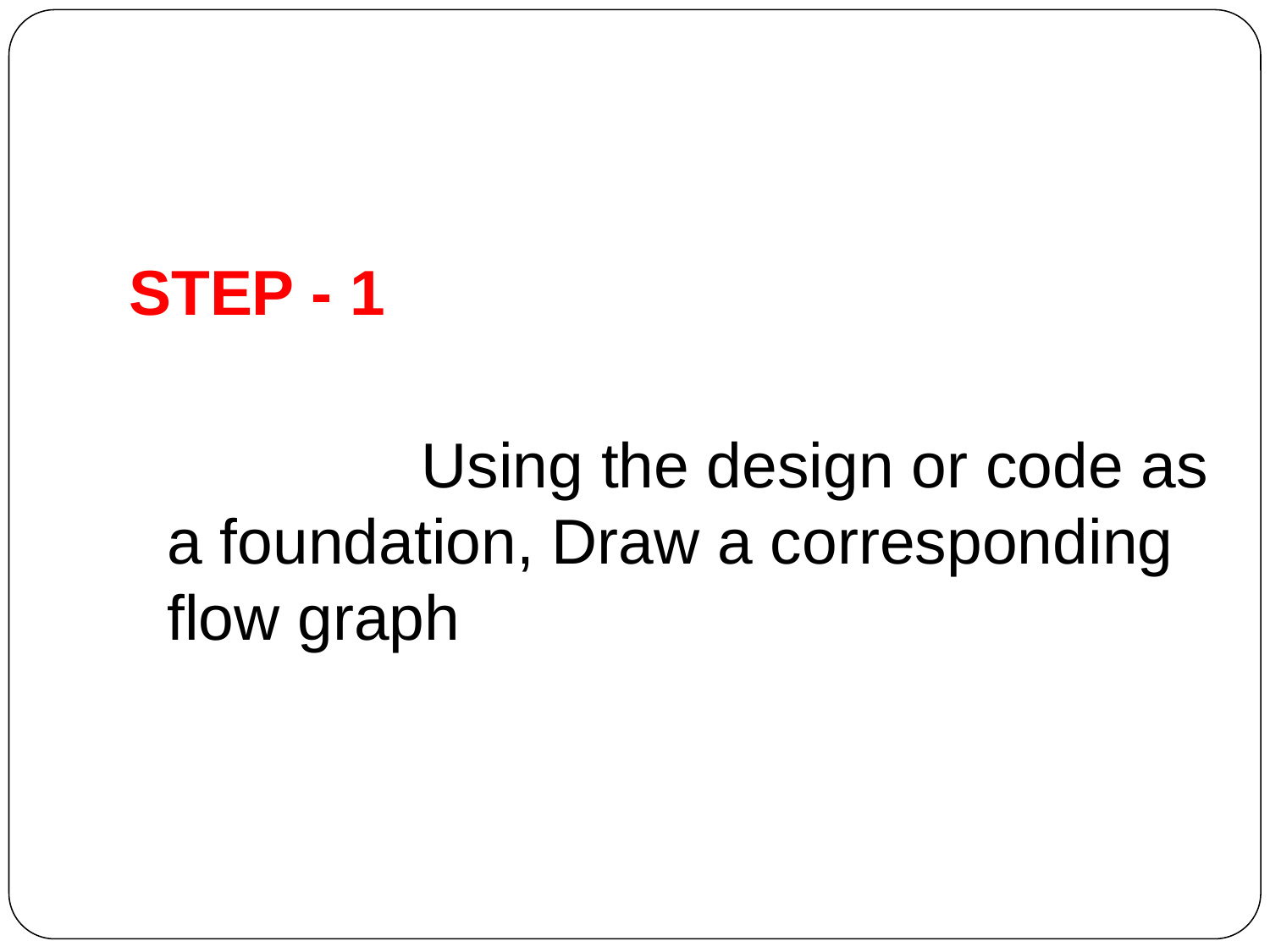

STEP - 1

			Using the design or code as a foundation, Draw a corresponding flow graph